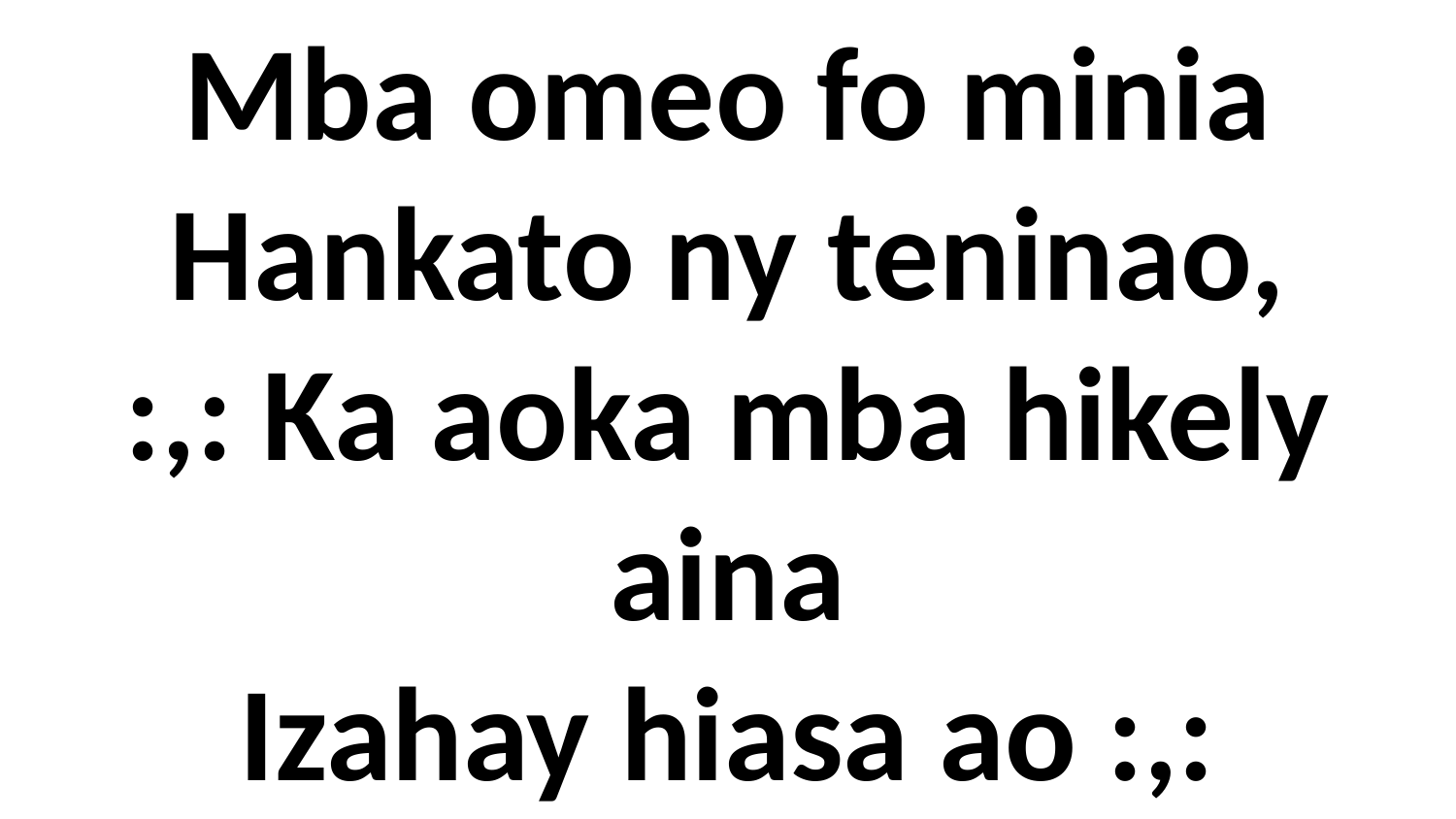

Mba omeo fo minia
Hankato ny teninao,
:,: Ka aoka mba hikely aina
Izahay hiasa ao :,: